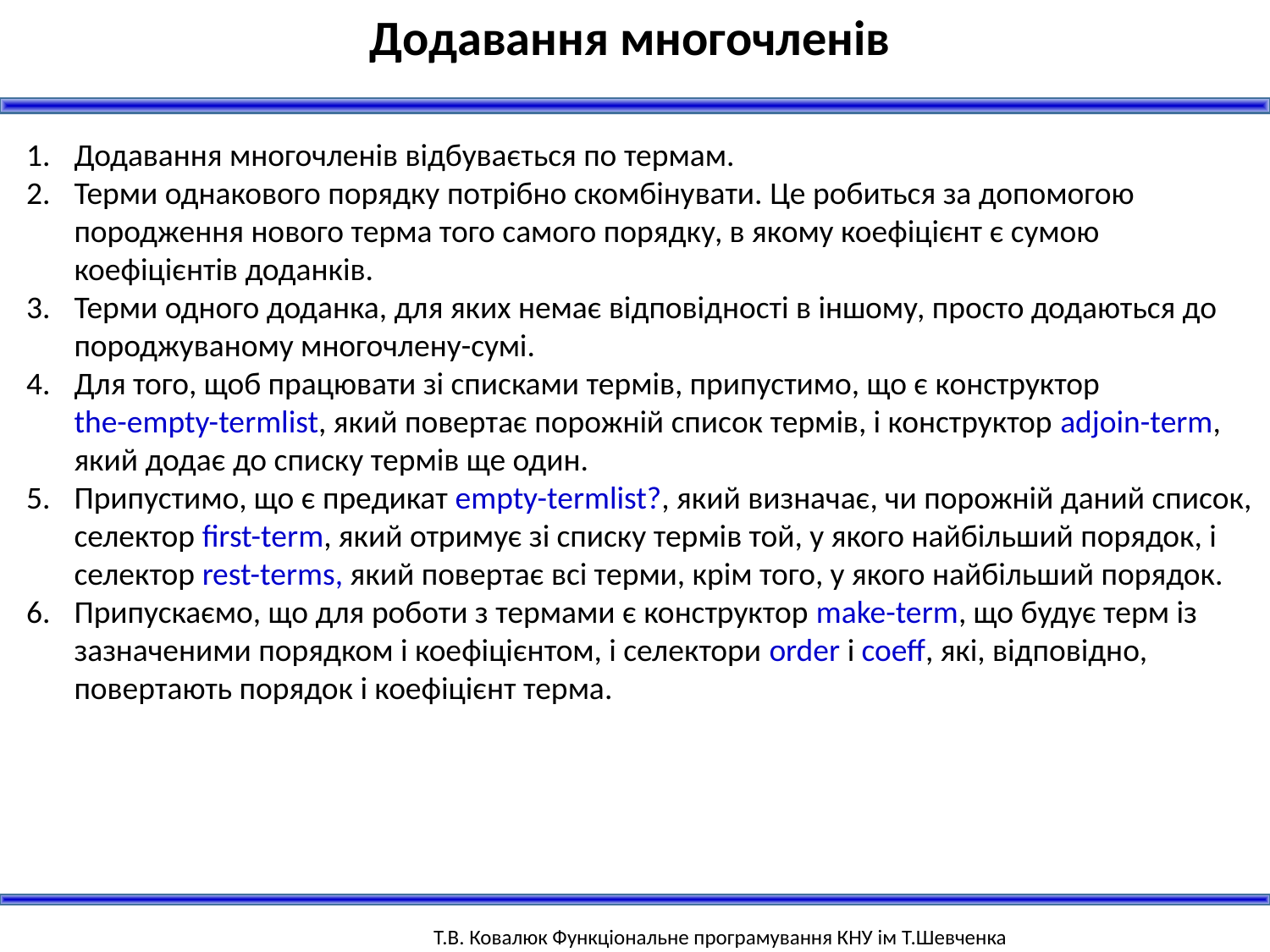

Додавання многочленів
Додавання многочленів відбувається по термам.
Терми однакового порядку потрібно скомбінувати. Це робиться за допомогою породження нового терма того самого порядку, в якому коефіцієнт є сумою коефіцієнтів доданків.
Терми одного доданка, для яких немає відповідності в іншому, просто додаються до породжуваному многочлену-сумі.
Для того, щоб працювати зі списками термів, припустимо, що є конструктор                the-empty-termlist, який повертає порожній список термів, і конструктор adjoin-term, який додає до списку термів ще один.
Припустимо, що є предикат empty-termlist?, який визначає, чи порожній даний список, селектор first-term, який отримує зі списку термів той, у якого найбільший порядок, і селектор rest-terms, який повертає всі терми, крім того, у якого найбільший порядок.
Припускаємо, що для роботи з термами є конструктор make-term, що будує терм із зазначеними порядком і коефіцієнтом, і селектори order і coeff, які, відповідно, повертають порядок і коефіцієнт терма.